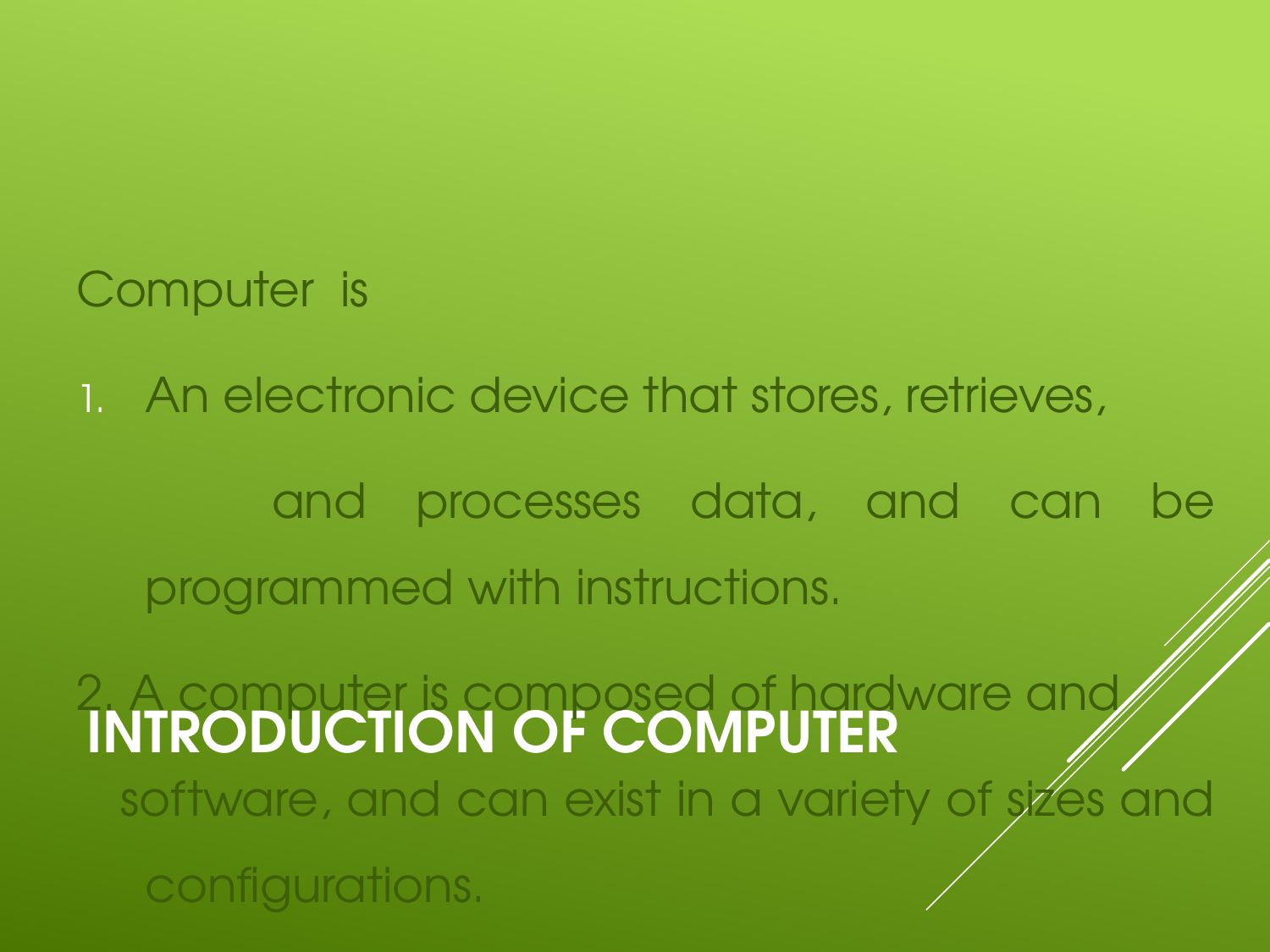

Computer  is
An electronic device that stores, retrieves,
    and processes data, and can be programmed with instructions.
2. A computer is composed of hardware and
   software, and can exist in a variety of sizes and configurations.
# Introduction of Computer